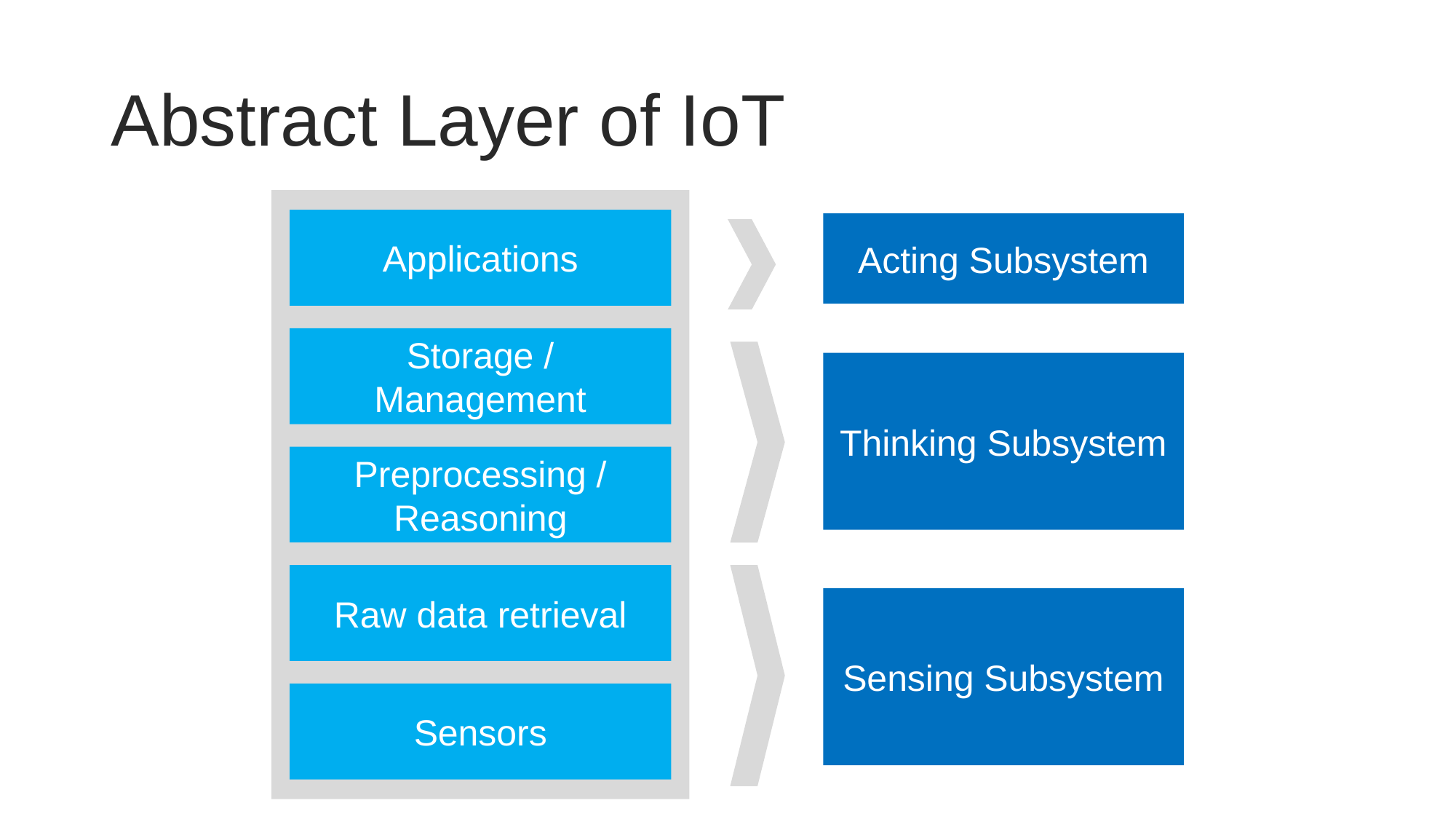

Abstract Layer of IoT

Applications
Storage / Management
Preprocessing / Reasoning
Raw data retrieval
Sensors
Acting Subsystem
Thinking Subsystem
Sensing Subsystem